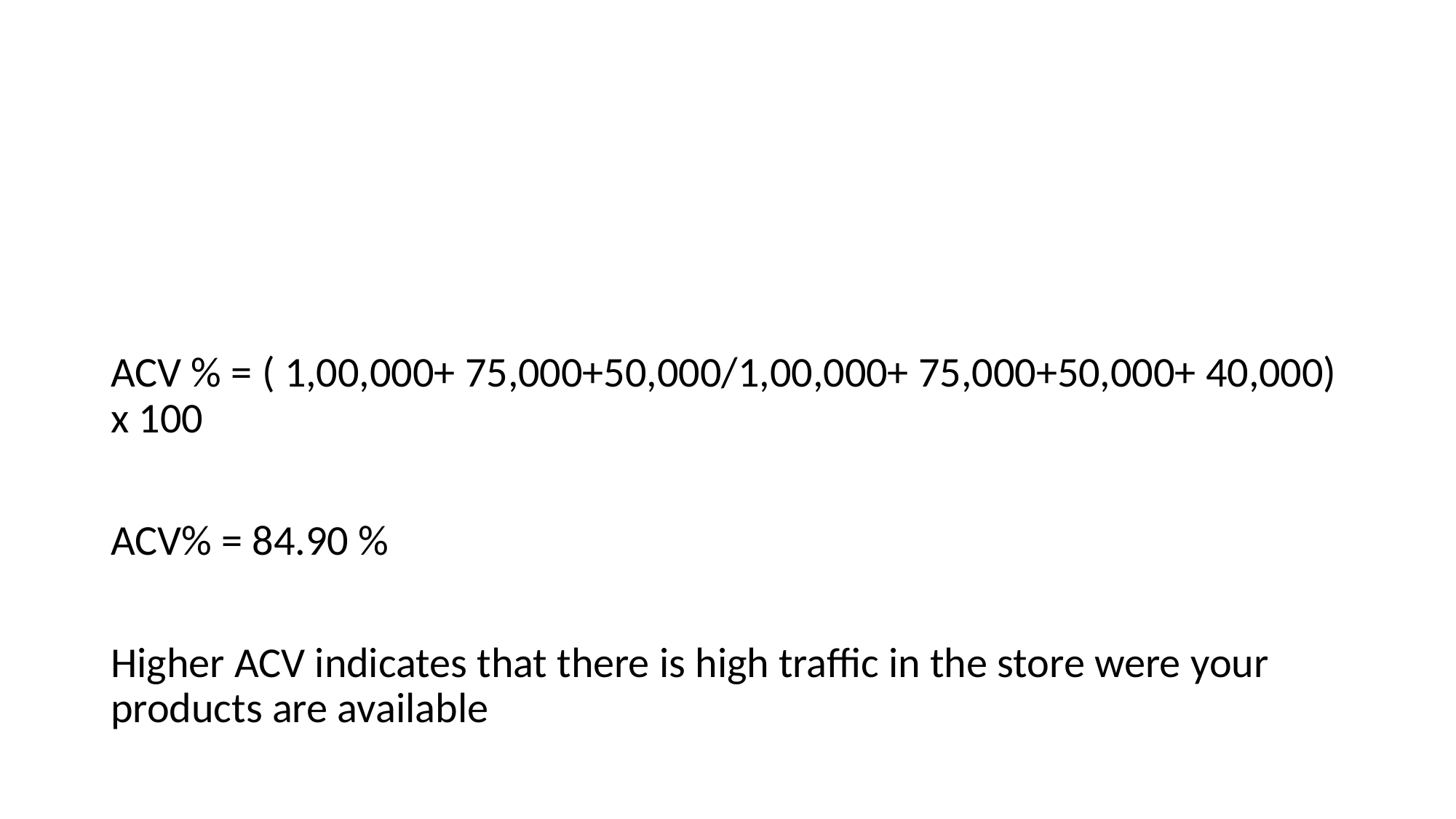

#

ACV % = ( 1,00,000+ 75,000+50,000/1,00,000+ 75,000+50,000+ 40,000) x 100

ACV% = 84.90 %

Higher ACV indicates that there is high traffic in the store were your products are available